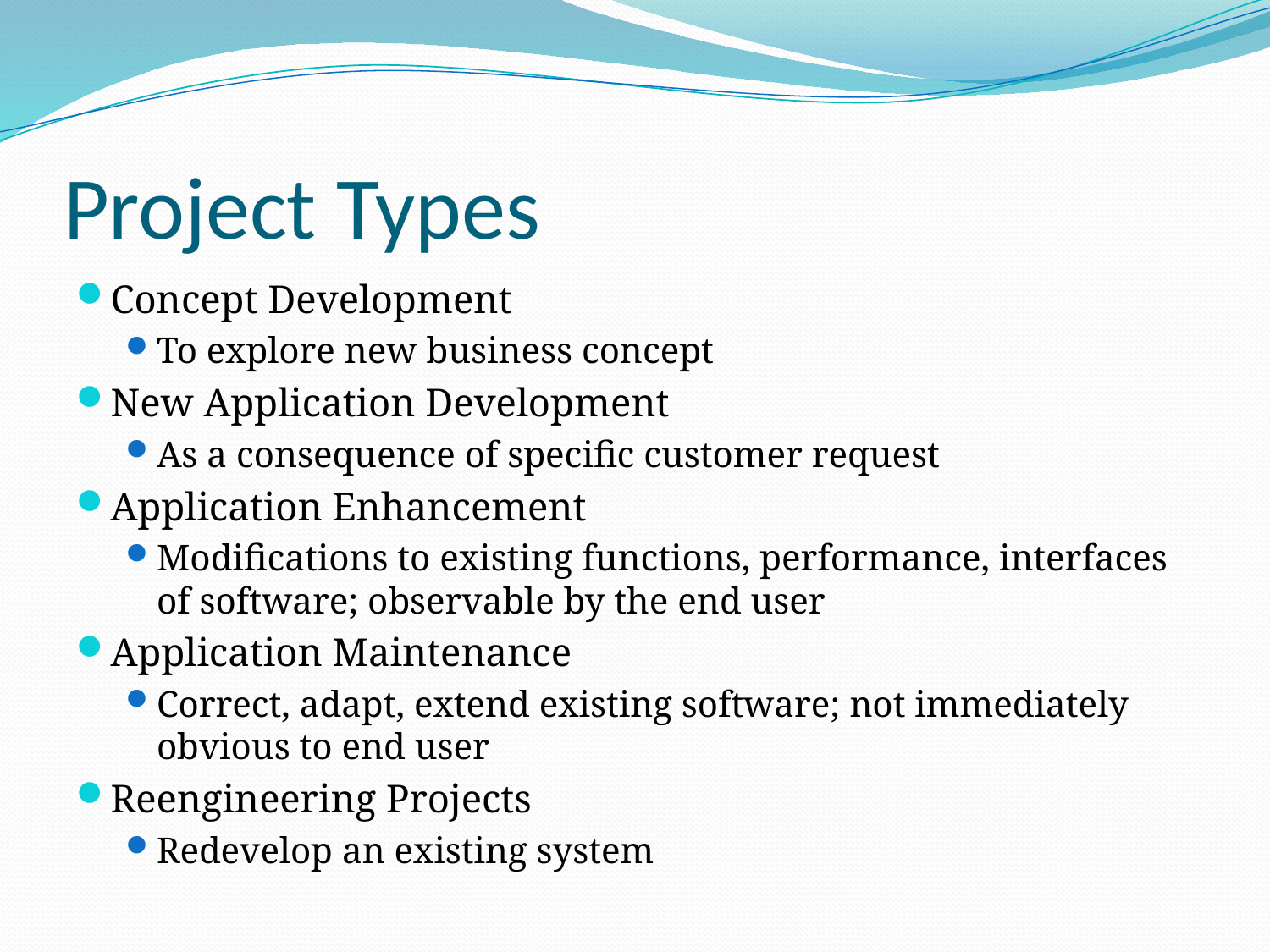

# Project Types
Concept Development
To explore new business concept
New Application Development
As a consequence of specific customer request
Application Enhancement
Modifications to existing functions, performance, interfaces of software; observable by the end user
Application Maintenance
Correct, adapt, extend existing software; not immediately obvious to end user
Reengineering Projects
Redevelop an existing system